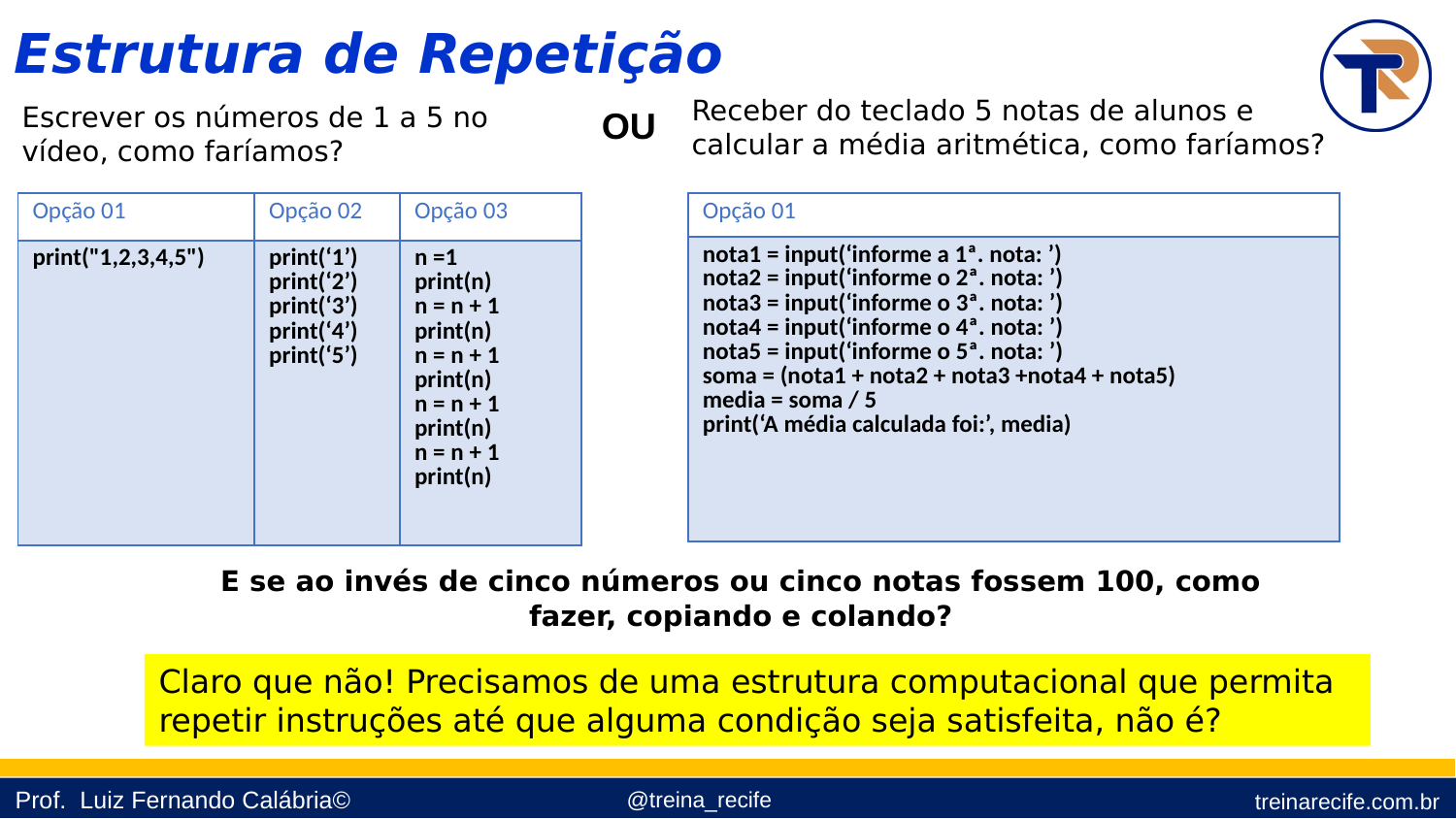

Estrutura de Repetição
Receber do teclado 5 notas de alunos e calcular a média aritmética, como faríamos?
Escrever os números de 1 a 5 no vídeo, como faríamos?
OU
| Opção 01 | Opção 02 | Opção 03 |
| --- | --- | --- |
| print("1,2,3,4,5") | print(‘1’) print(‘2’) print(‘3’) print(‘4’) print(‘5’) | n =1 print(n) n = n + 1 print(n) n = n + 1 print(n) n = n + 1 print(n) n = n + 1 print(n) |
| Opção 01 |
| --- |
| nota1 = input(‘informe a 1ª. nota: ’) nota2 = input(‘informe o 2ª. nota: ’) nota3 = input(‘informe o 3ª. nota: ’) nota4 = input(‘informe o 4ª. nota: ’) nota5 = input(‘informe o 5ª. nota: ’) soma = (nota1 + nota2 + nota3 +nota4 + nota5) media = soma / 5 print(‘A média calculada foi:’, media) |
E se ao invés de cinco números ou cinco notas fossem 100, como fazer, copiando e colando?
Claro que não! Precisamos de uma estrutura computacional que permita repetir instruções até que alguma condição seja satisfeita, não é?